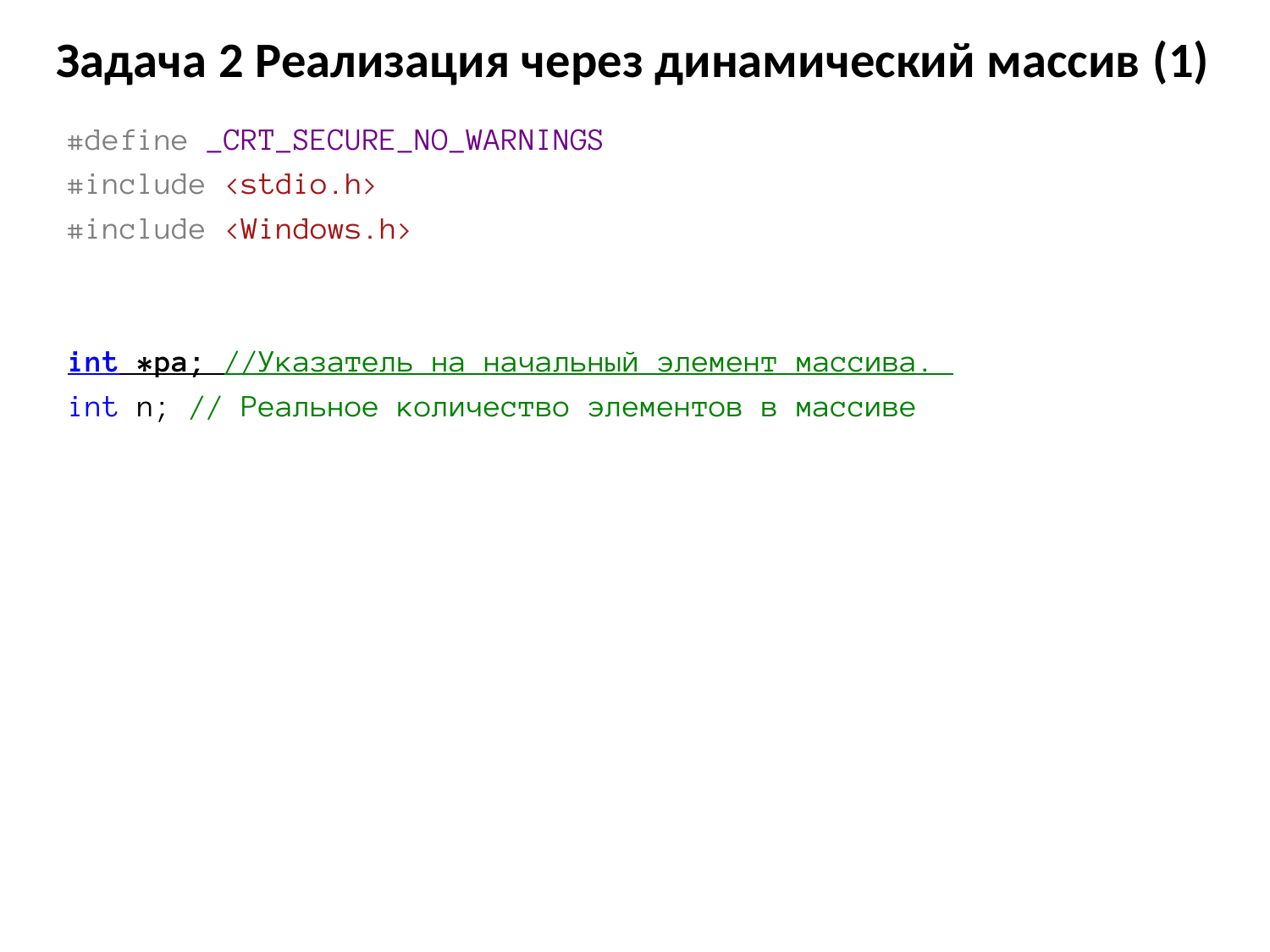

# Задача 2 Реализация через динамический массив (1)
#define _CRT_SECURE_NO_WARNINGS
#include <stdio.h>
#include <Windows.h>

int *pa; //Указатель на начальный элемент массива.
int n; // Реальное количество элементов в массиве